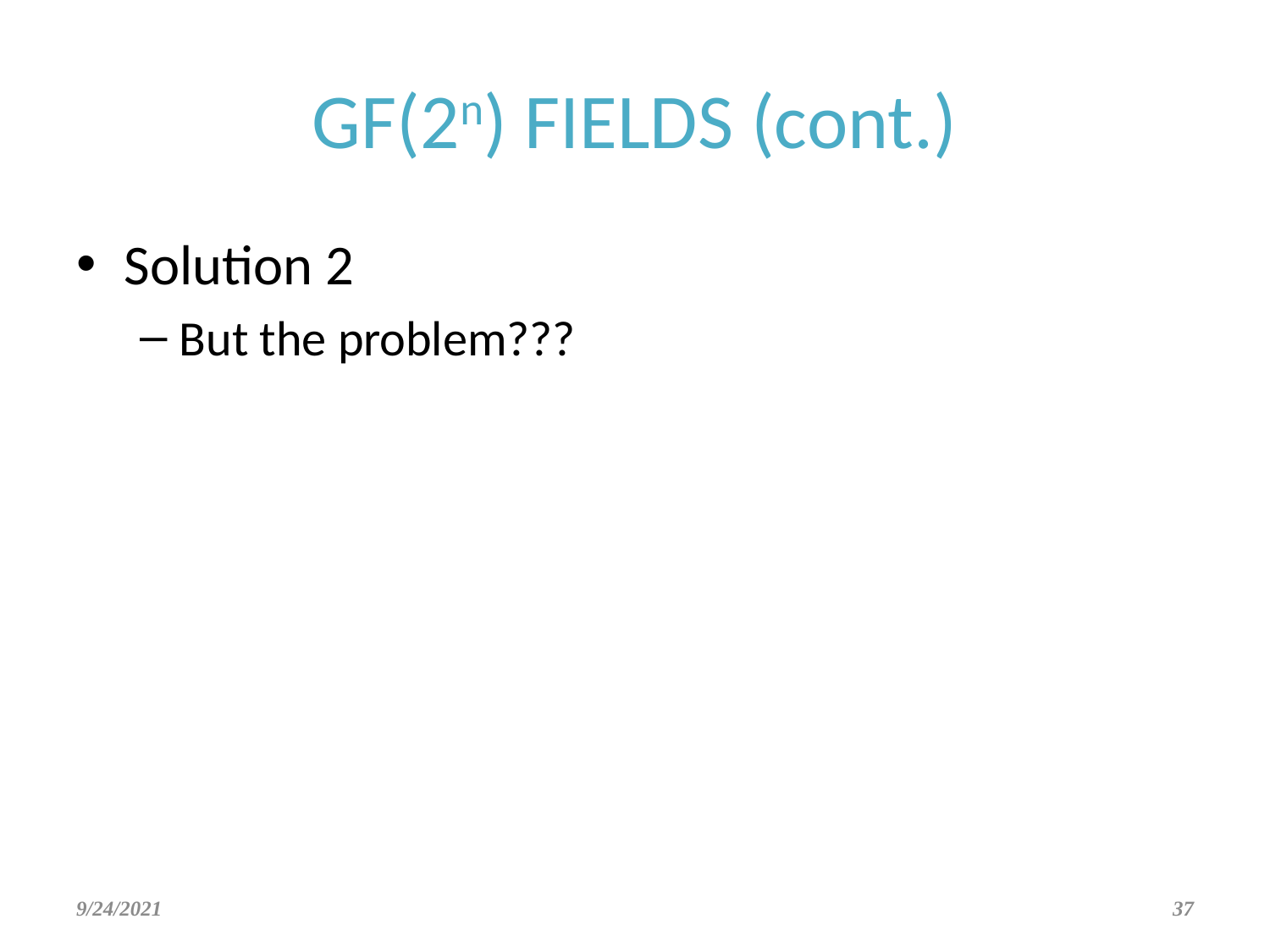

# GF(2n) FIELDS (cont.)
Solution 2
But the problem???
9/24/2021
37